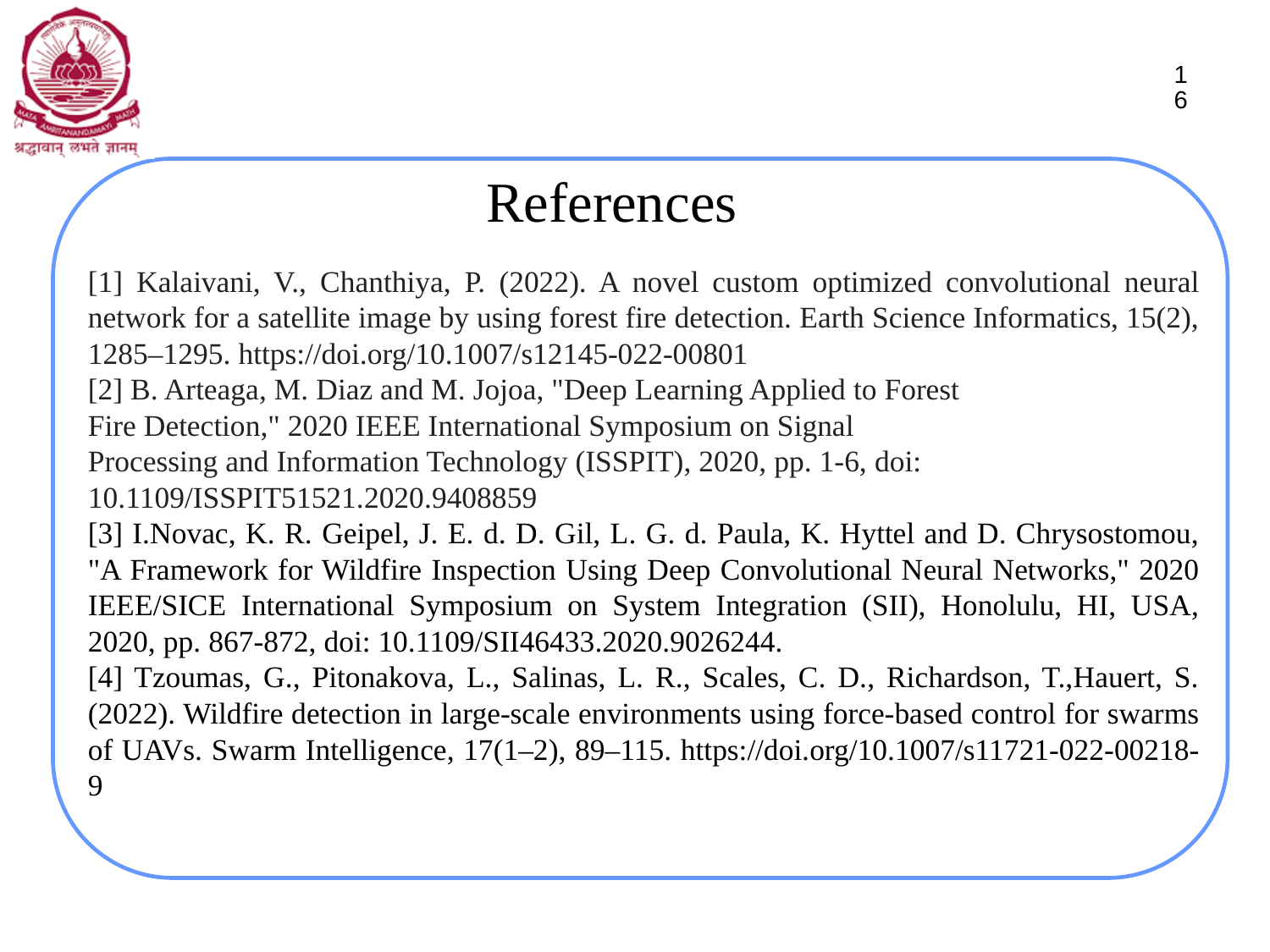

16
# References
[1] Kalaivani, V., Chanthiya, P. (2022). A novel custom optimized convolutional neural network for a satellite image by using forest fire detection. Earth Science Informatics, 15(2), 1285–1295. https://doi.org/10.1007/s12145-022-00801
[2] B. Arteaga, M. Diaz and M. Jojoa, "Deep Learning Applied to Forest
Fire Detection," 2020 IEEE International Symposium on Signal
Processing and Information Technology (ISSPIT), 2020, pp. 1-6, doi:
10.1109/ISSPIT51521.2020.9408859
[3] I.Novac, K. R. Geipel, J. E. d. D. Gil, L. G. d. Paula, K. Hyttel and D. Chrysostomou, "A Framework for Wildfire Inspection Using Deep Convolutional Neural Networks," 2020 IEEE/SICE International Symposium on System Integration (SII), Honolulu, HI, USA, 2020, pp. 867-872, doi: 10.1109/SII46433.2020.9026244.
[4] Tzoumas, G., Pitonakova, L., Salinas, L. R., Scales, C. D., Richardson, T.,Hauert, S. (2022). Wildfire detection in large-scale environments using force-based control for swarms of UAVs. Swarm Intelligence, 17(1–2), 89–115. https://doi.org/10.1007/s11721-022-00218-9